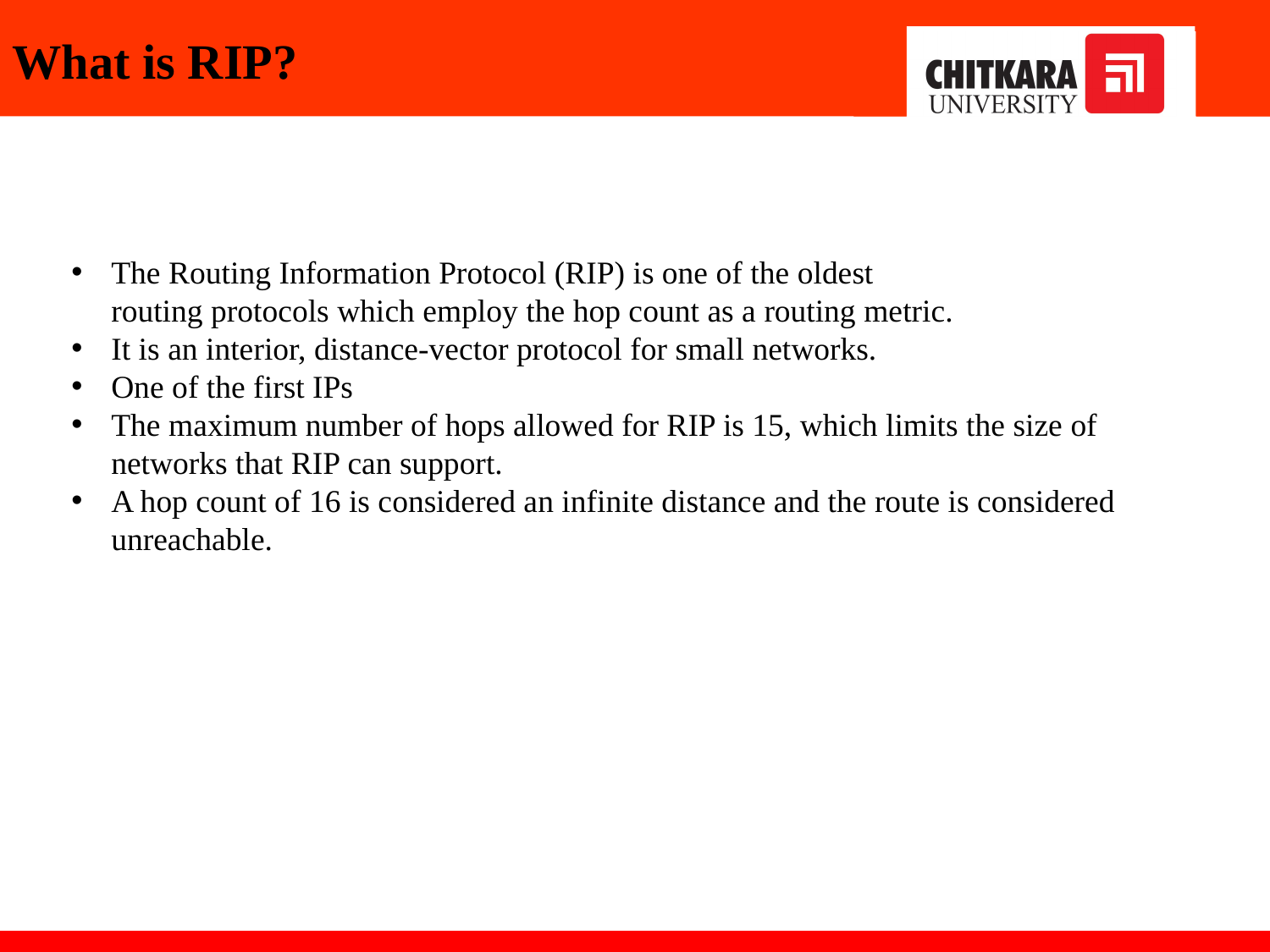

# What is RIP?
The Routing Information Protocol (RIP) is one of the oldest routing protocols which employ the hop count as a routing metric.
It is an interior, distance-vector protocol for small networks.
One of the first IPs
The maximum number of hops allowed for RIP is 15, which limits the size of networks that RIP can support.
A hop count of 16 is considered an infinite distance and the route is considered unreachable.